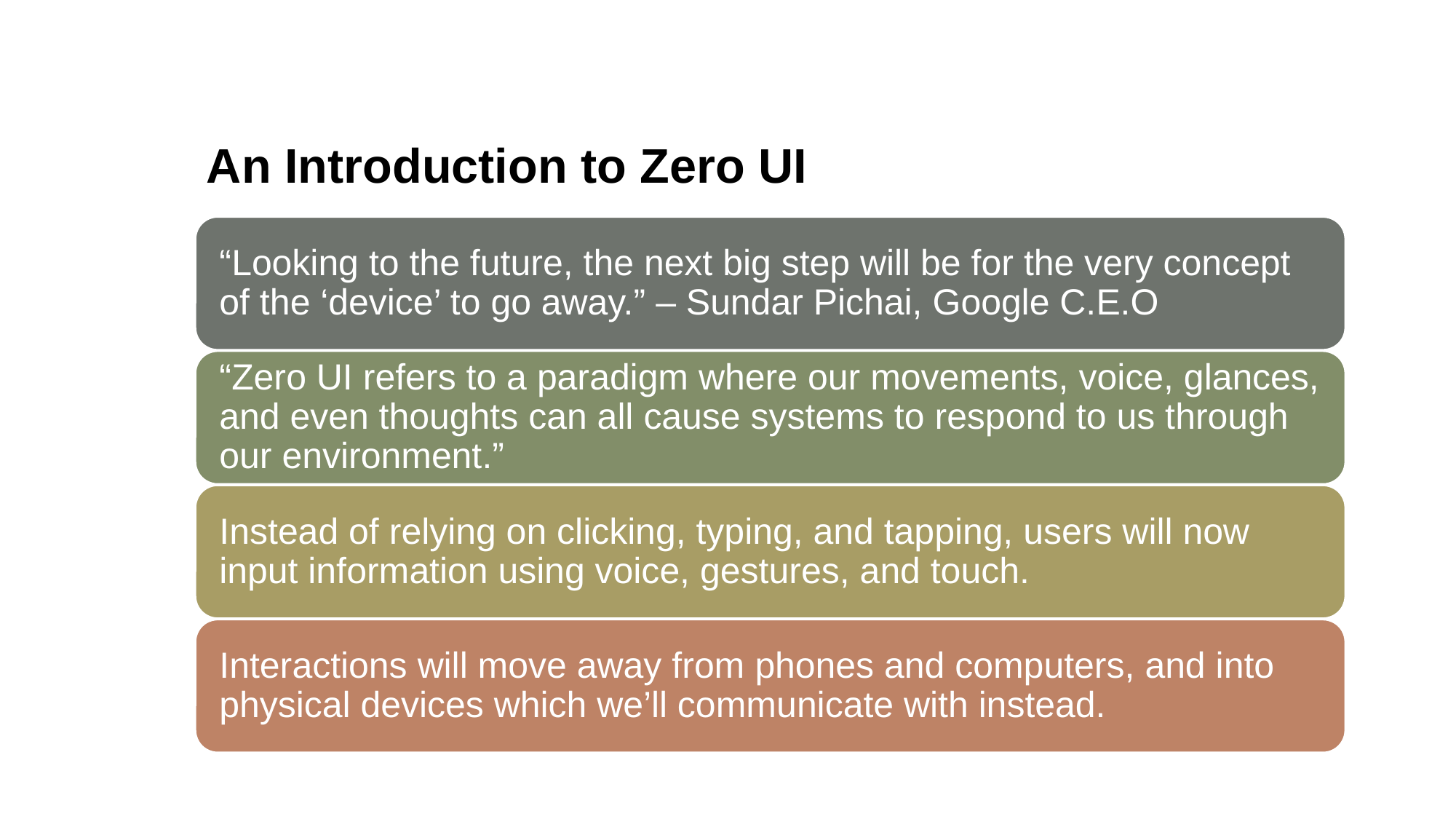

# An Introduction to Zero UI
“Looking to the future, the next big step will be for the very concept of the ‘device’ to go away.” – Sundar Pichai, Google C.E.O
“Zero UI refers to a paradigm where our movements, voice, glances, and even thoughts can all cause systems to respond to us through our environment.”
Instead of relying on clicking, typing, and tapping, users will now input information using voice, gestures, and touch.
Interactions will move away from phones and computers, and into physical devices which we’ll communicate with instead.